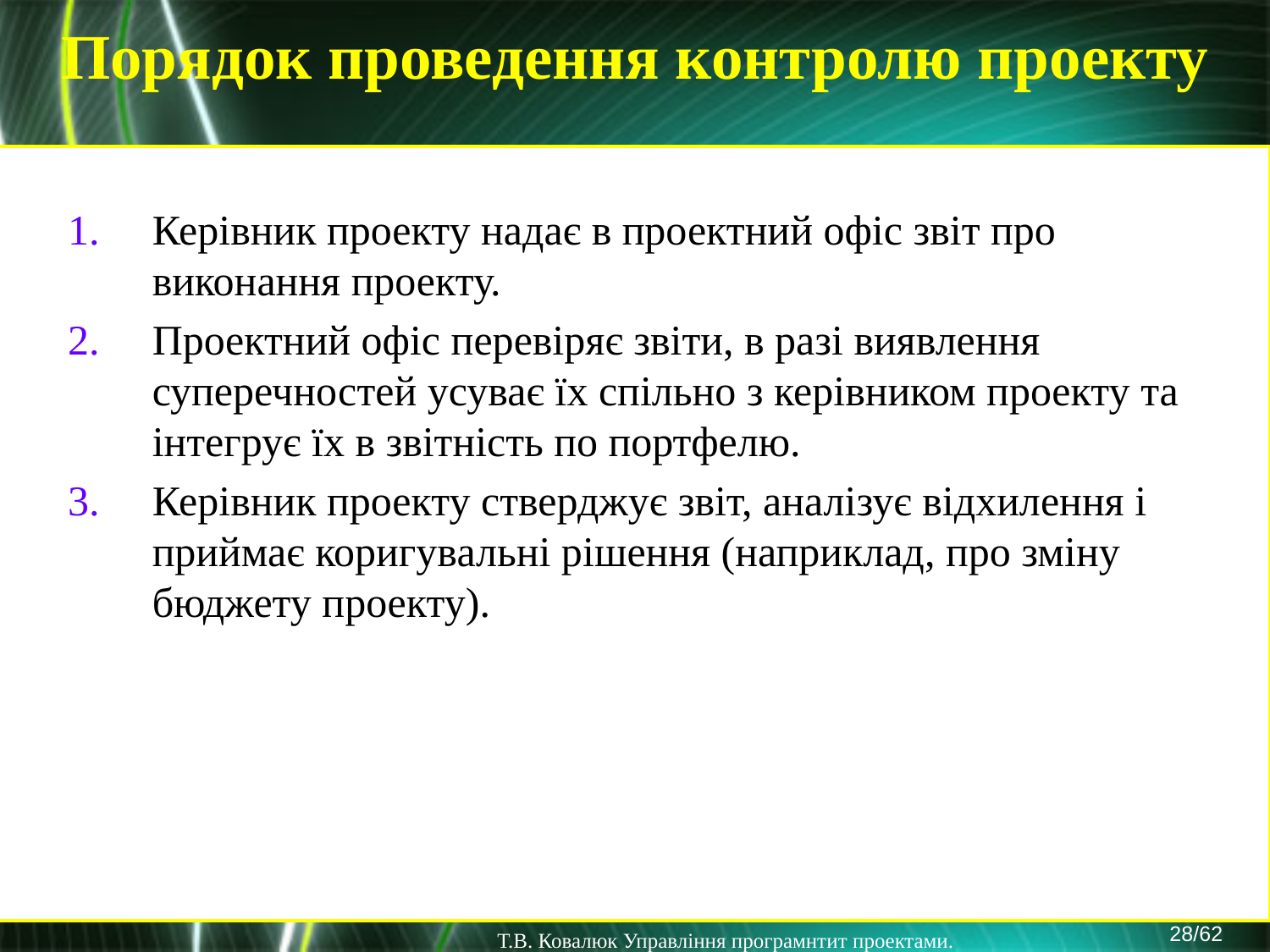

Порядок проведення контролю проекту
Керівник проекту надає в проектний офіс звіт про виконання проекту.
Проектний офіс перевіряє звіти, в разі виявлення суперечностей усуває їх спільно з керівником проекту та інтегрує їх в звітність по портфелю.
Керівник проекту стверджує звіт, аналізує відхилення і приймає коригувальні рішення (наприклад, про зміну бюджету проекту).
28/62